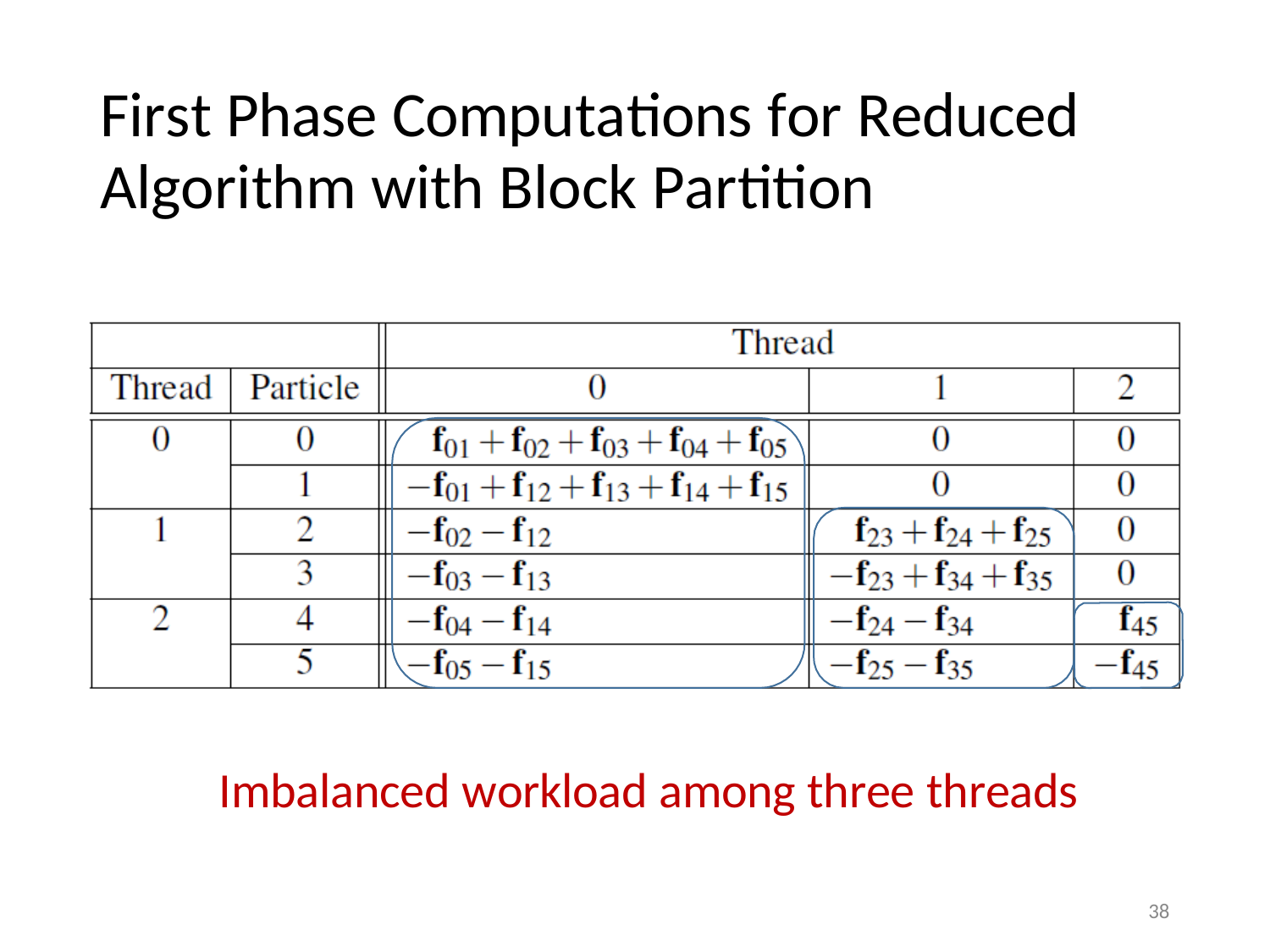

# First Phase Computations for Reduced
Algorithm with Block Partition

Imbalanced workload among three threads
38